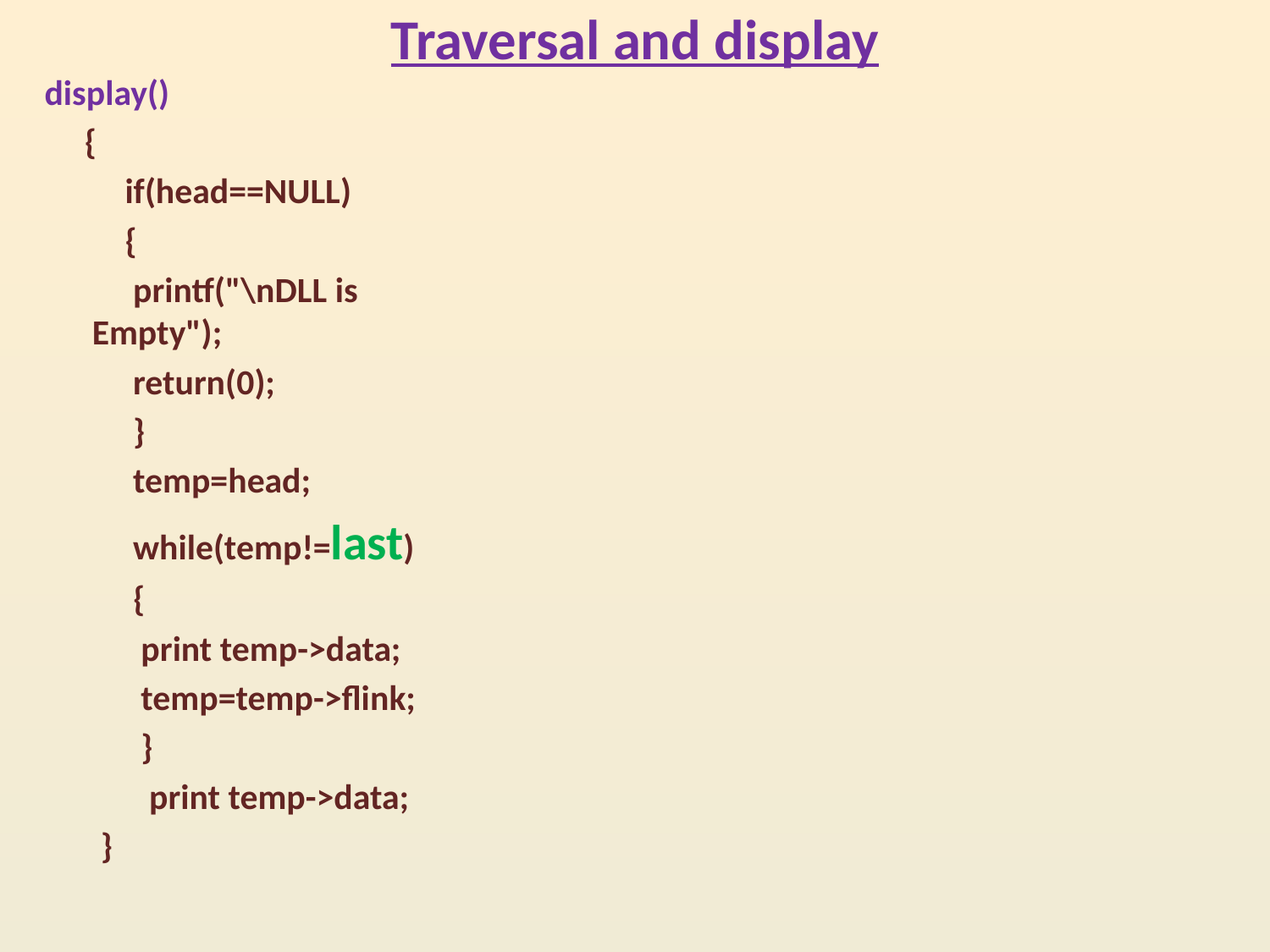

# Traversal and display
display()
     {
          if(head==NULL)
          {
           printf("\nDLL is Empty");
           return(0);
           }
           temp=head;
           while(temp!=last)
           {
            print temp->data;
            temp=temp->flink;
            }
             print temp->data;
       }